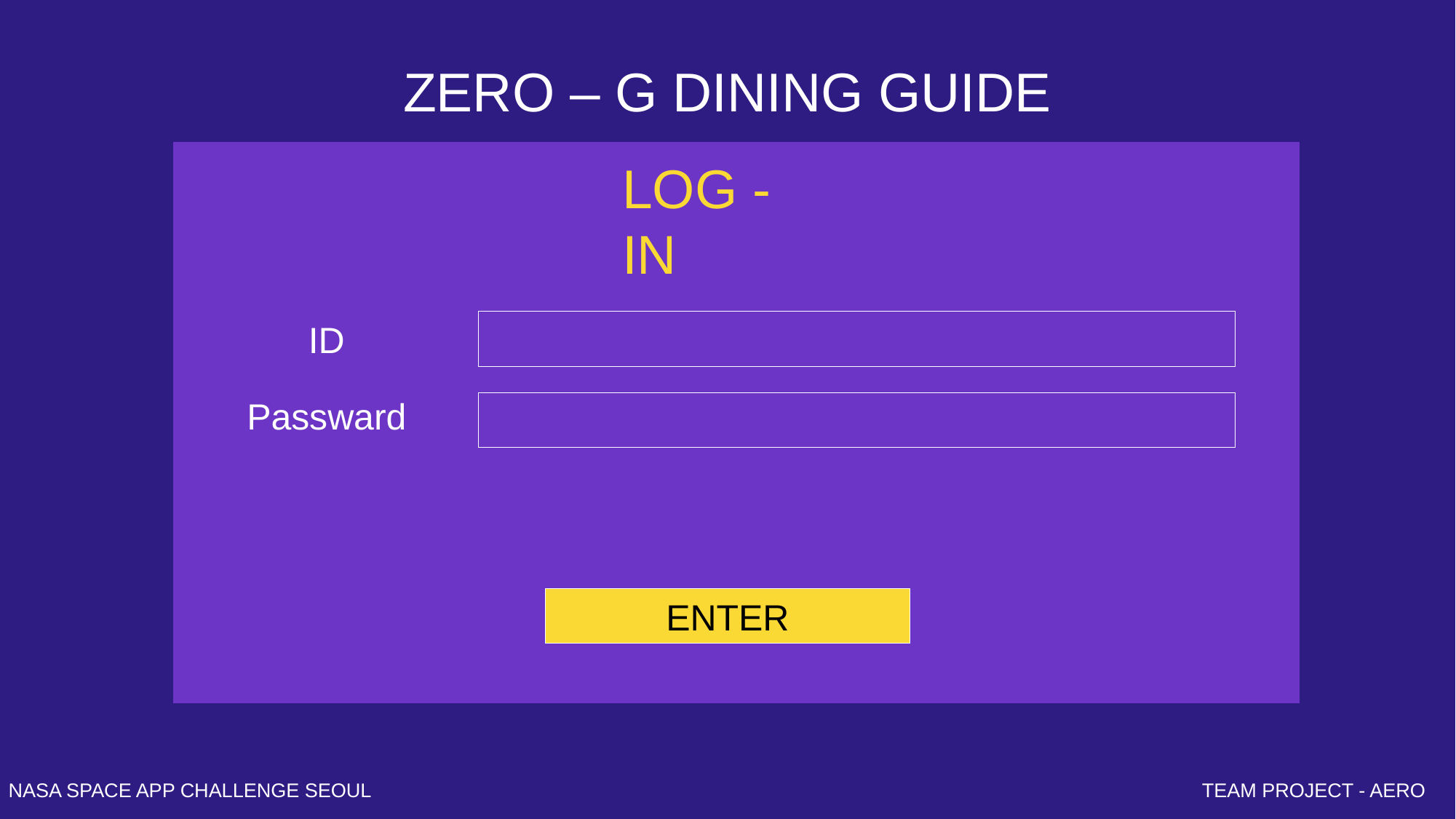

ZERO – G DINING GUIDE

LOG - IN
ID

Passward

ENTER
NASA SPACE APP CHALLENGE SEOUL
TEAM PROJECT - AERO